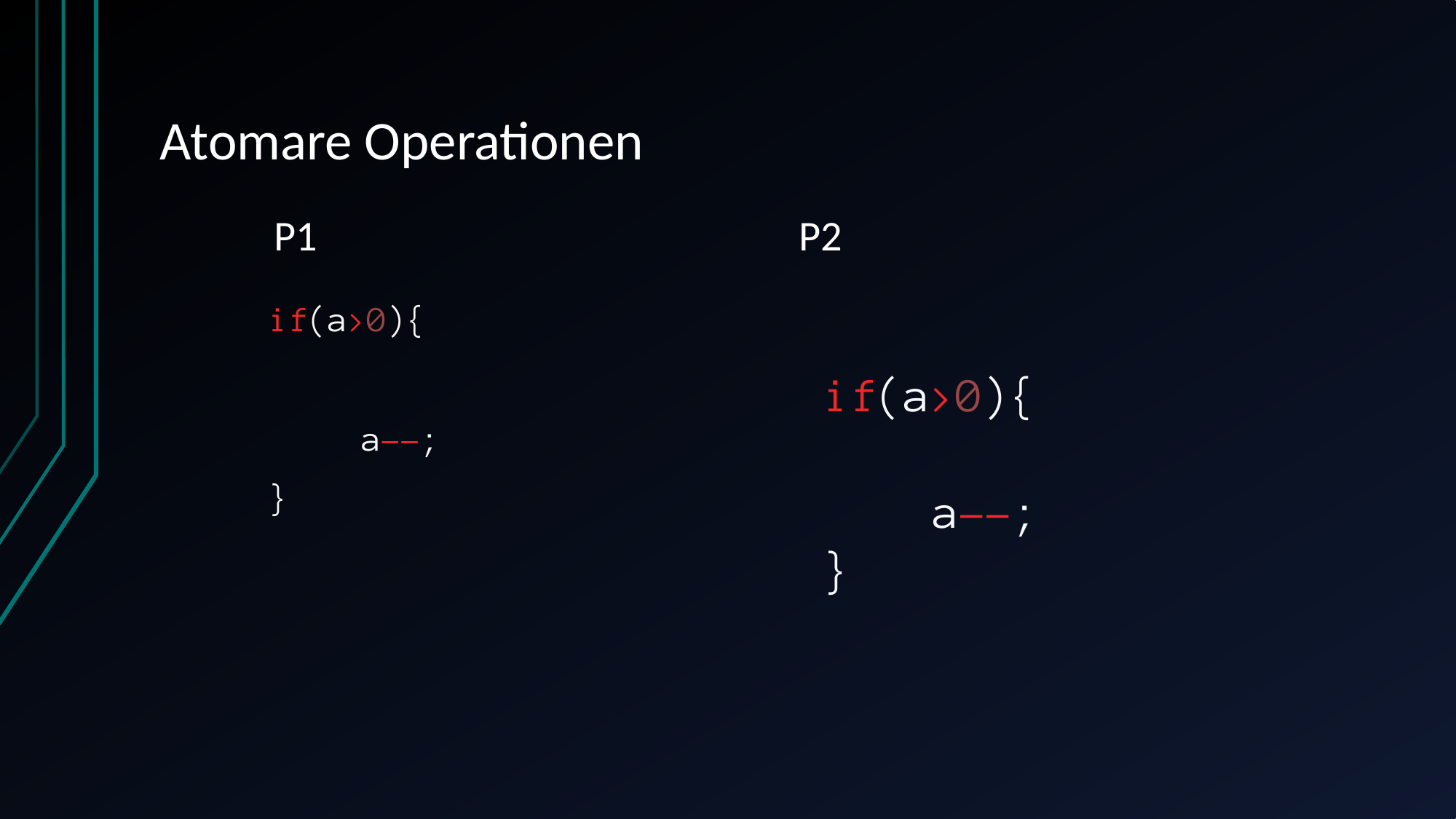

# Atomare Operationen
P2
P1
if(a>0){

 	a--;
}
if(a>0){

 	a--;
}